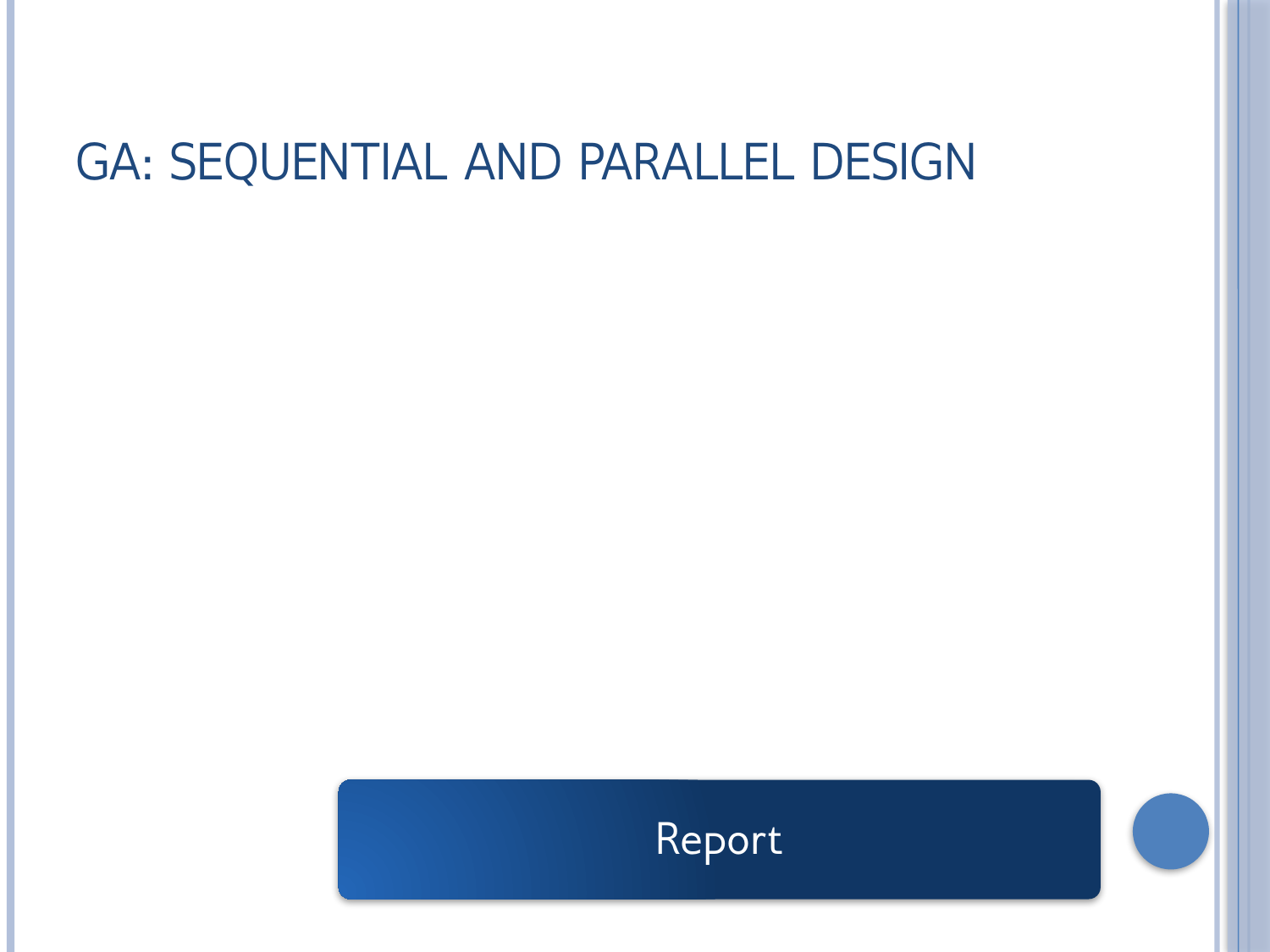

# GA: Sequential and Parallel Design

Report